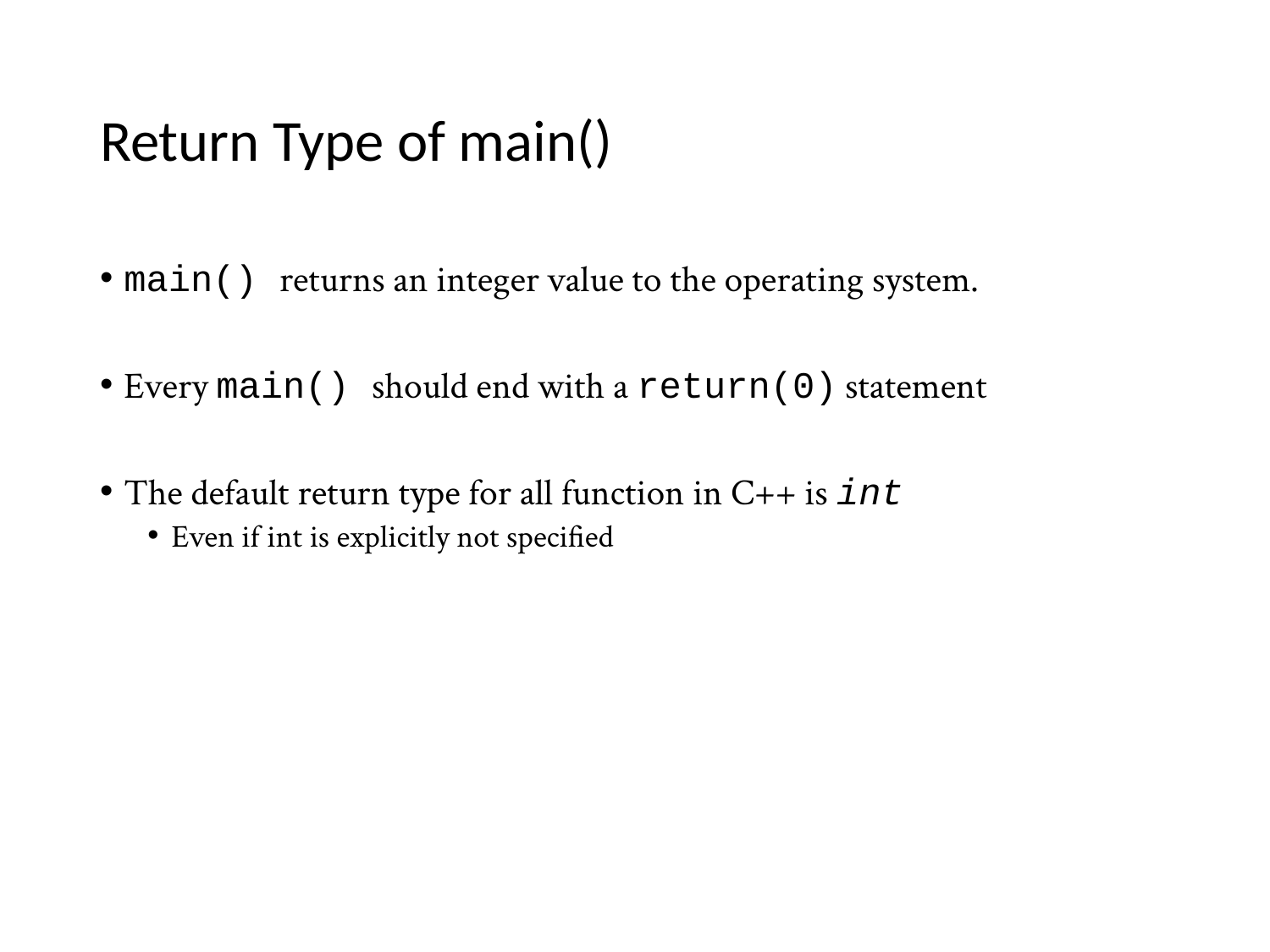

# Return Type of main()
main() returns an integer value to the operating system.

Every main() should end with a return(0) statement

The default return type for all function in C++ is int
Even if int is explicitly not specified